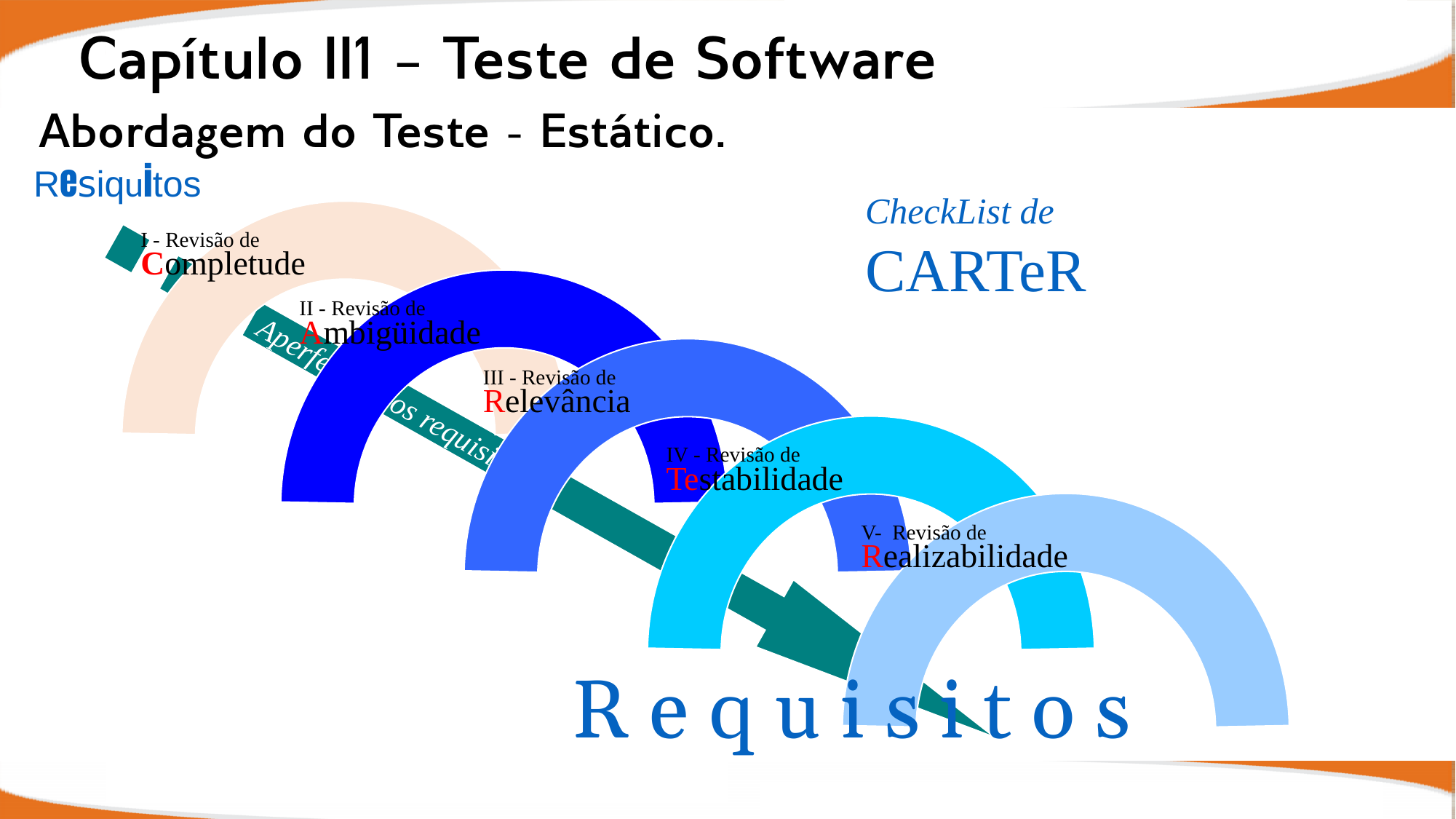

Capítulo II1 – Teste de Software
Abordagem do Teste - Estático.
Resiquitos
CheckList de
CARTeR

I - Revisão de
Completude

II - Revisão de
Ambigüidade

III - Revisão de
Relevância

IV - Revisão de
Testabilidade
Aperfeiçoar os requisitos

V-  Revisão de
Realizabilidade
R e q u i s i t o s